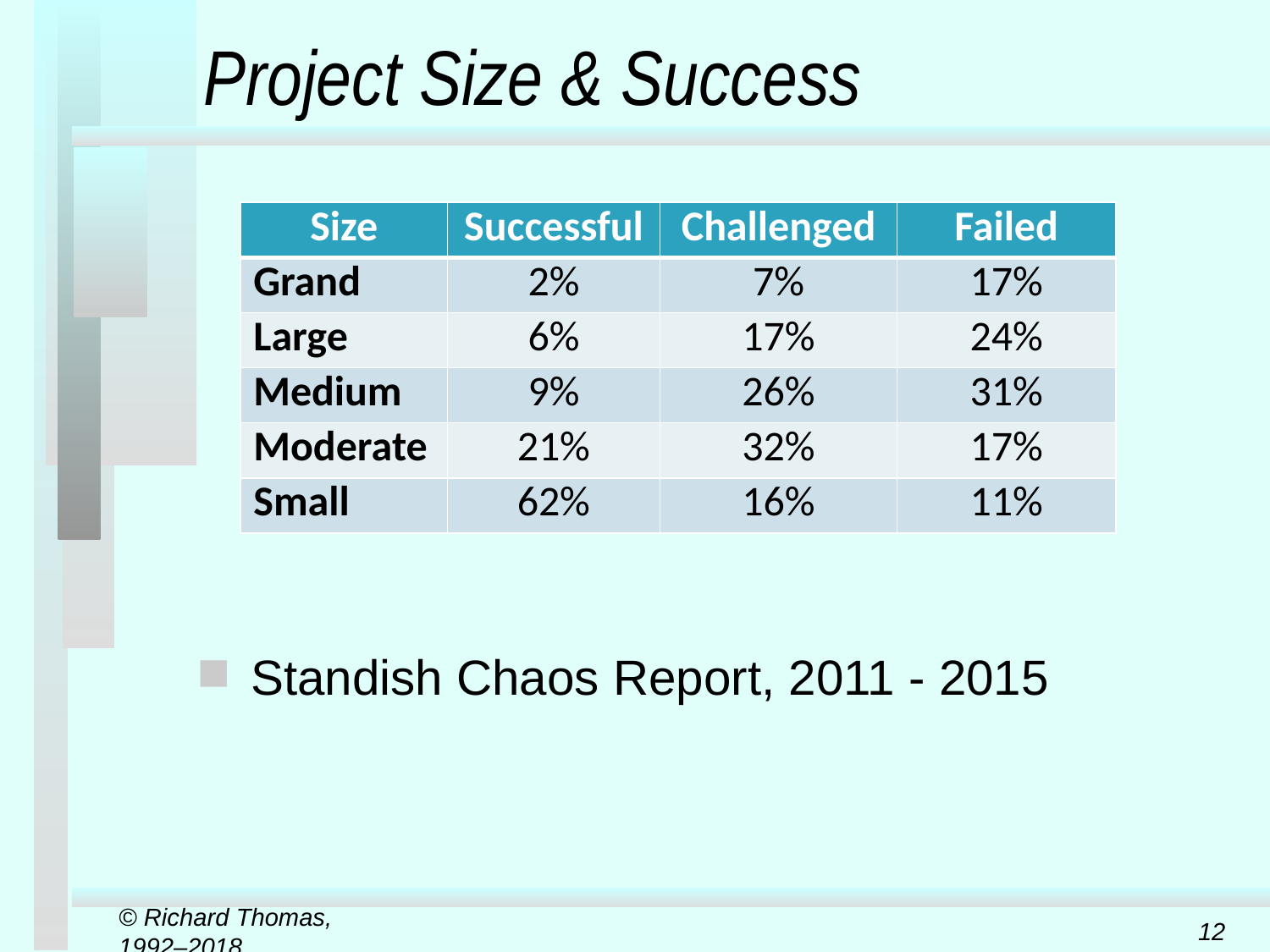

# Project Size & Success
| Size | Successful | Challenged | Failed |
| --- | --- | --- | --- |
| Grand | 2% | 7% | 17% |
| Large | 6% | 17% | 24% |
| Medium | 9% | 26% | 31% |
| Moderate | 21% | 32% | 17% |
| Small | 62% | 16% | 11% |
Standish Chaos Report, 2011 - 2015
© Richard Thomas, 1992–2018
12